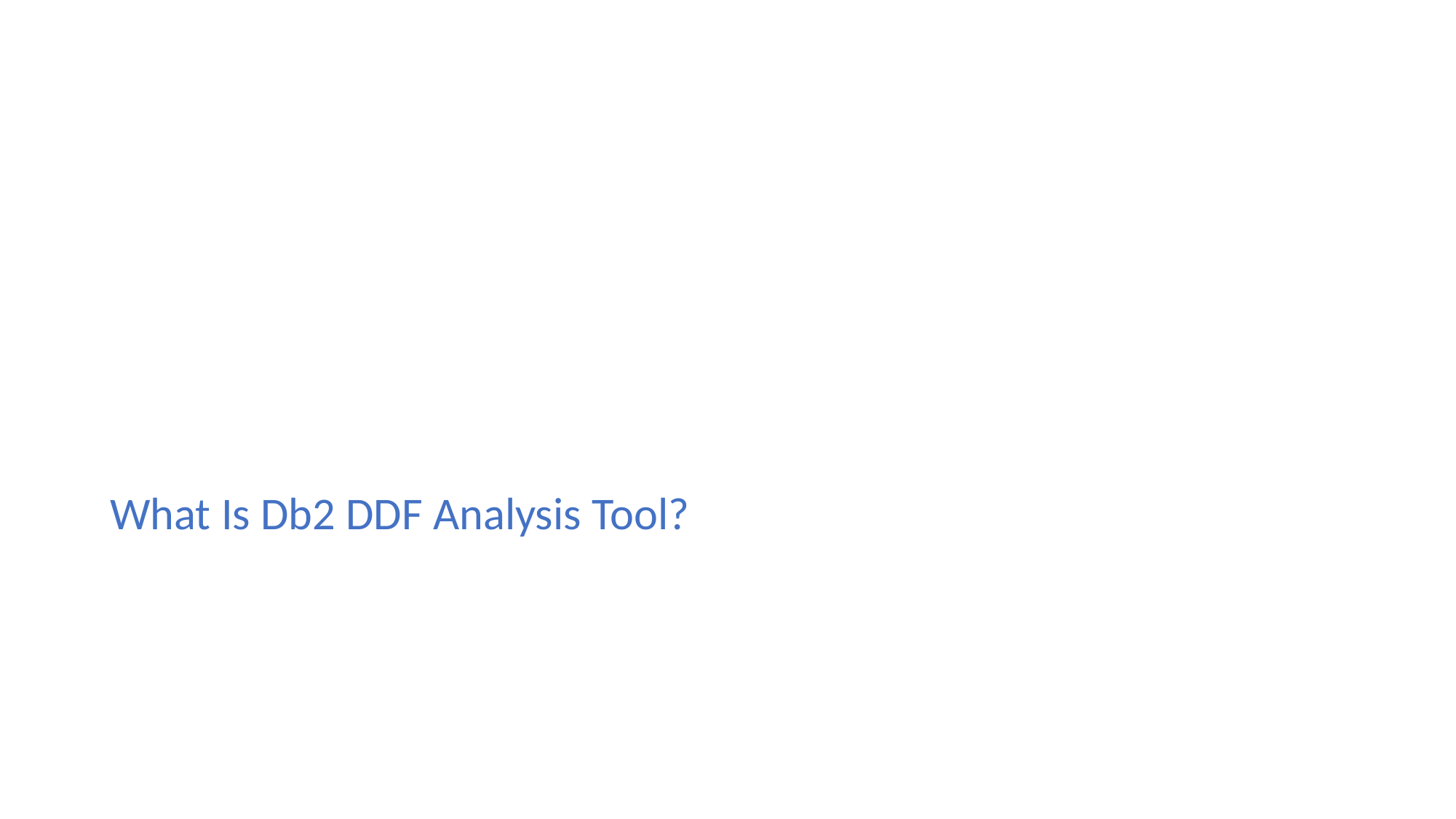

# What Is Db2 DDF Analysis Tool?